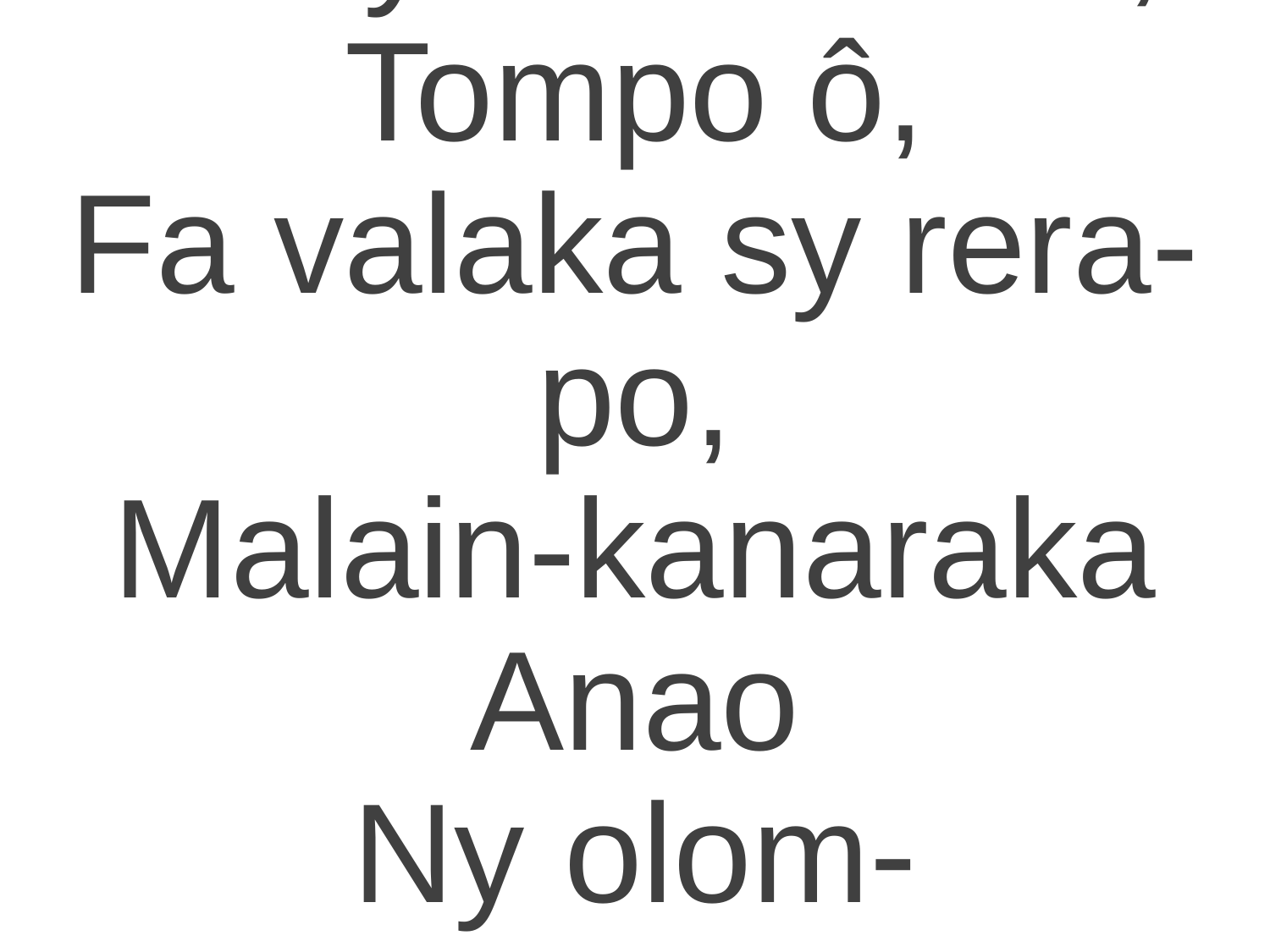

3.Tsy hitanao ve, Tompo ô,
Fa valaka sy rera-po,
Malain-kanaraka Anao
Ny olom-boafidinao?